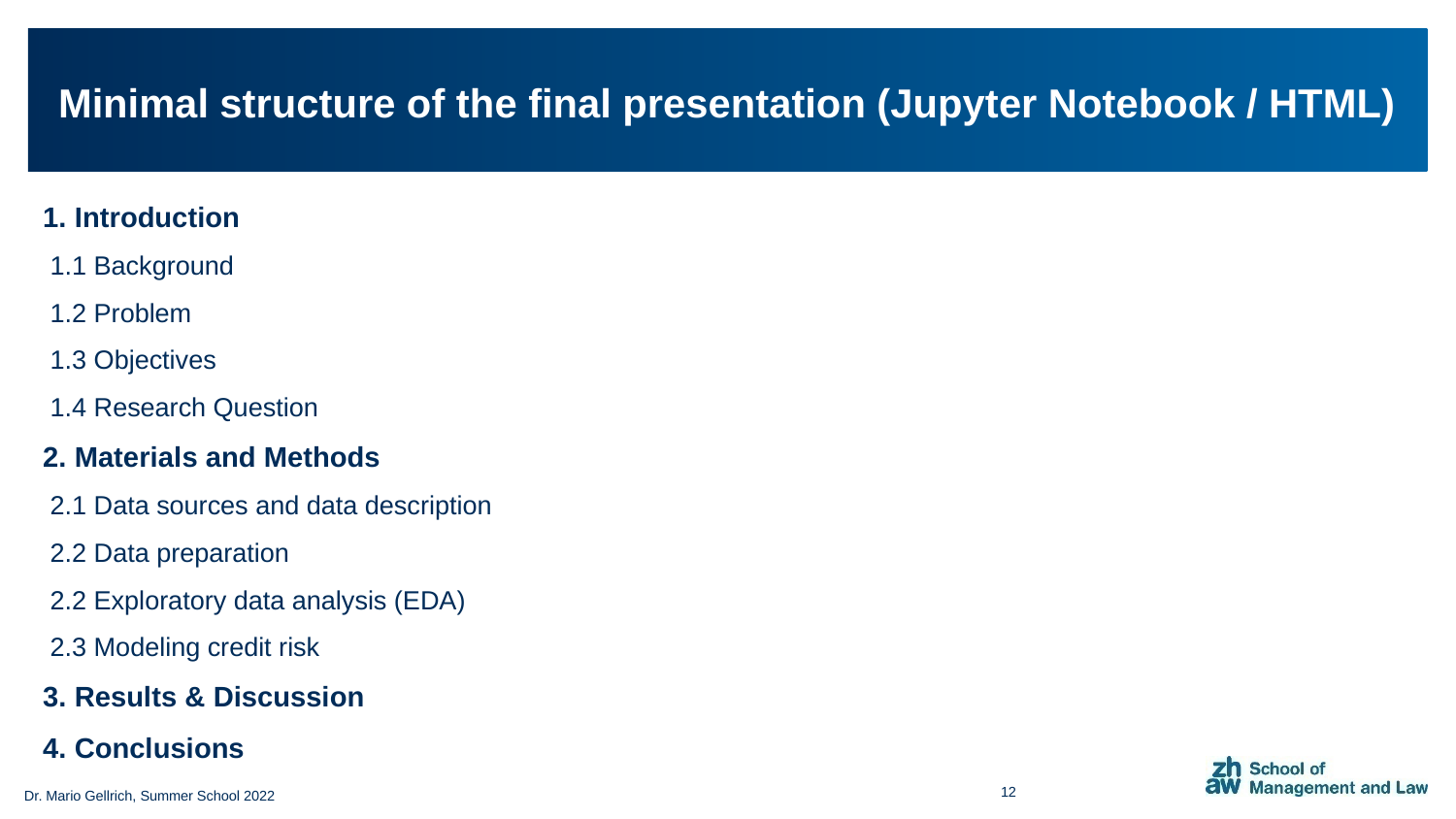

# Minimal structure of the final presentation (Jupyter Notebook / HTML)
1. Introduction
 1.1 Background
 1.2 Problem
 1.3 Objectives
 1.4 Research Question
2. Materials and Methods
 2.1 Data sources and data description
 2.2 Data preparation
 2.2 Exploratory data analysis (EDA)
 2.3 Modeling credit risk
3. Results & Discussion
4. Conclusions
12
Dr. Mario Gellrich, Summer School 2022